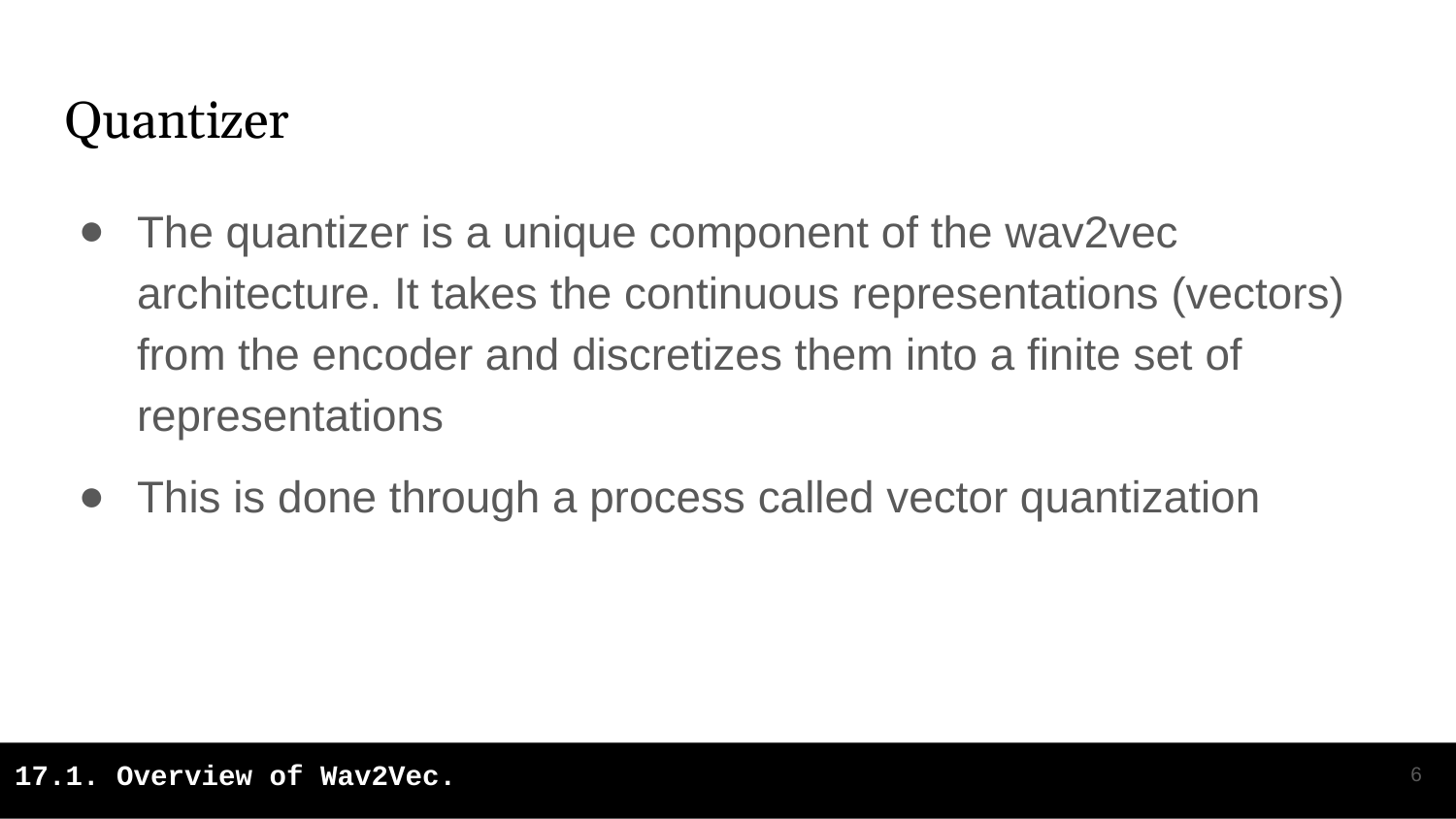

# Quantizer
The quantizer is a unique component of the wav2vec architecture. It takes the continuous representations (vectors) from the encoder and discretizes them into a finite set of representations
This is done through a process called vector quantization
6
17.1. Overview of Wav2Vec.